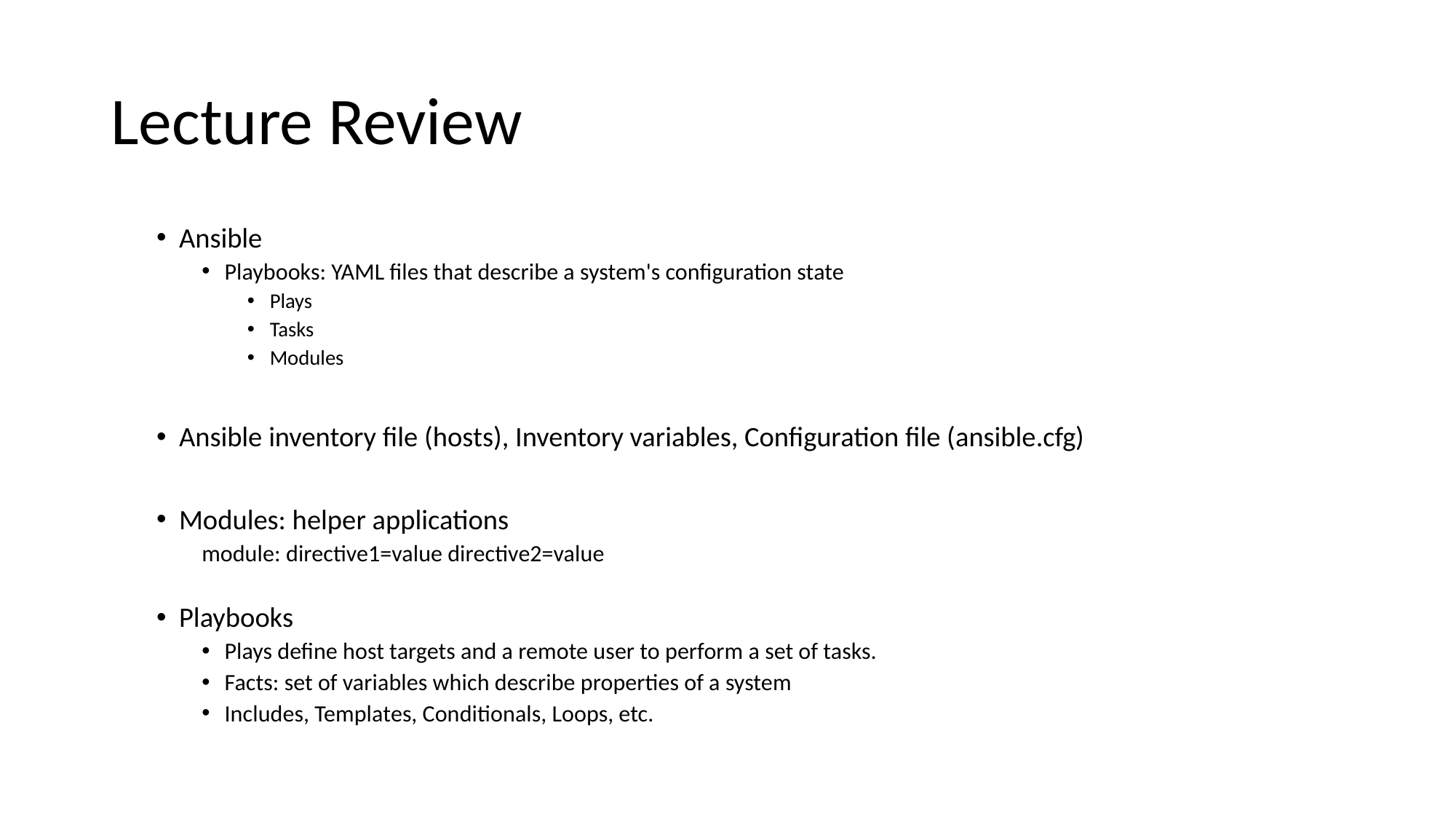

# Lecture Review
Ansible
Playbooks: YAML files that describe a system's configuration state
Plays
Tasks
Modules

Ansible inventory file (hosts), Inventory variables, Configuration file (ansible.cfg)

Modules: helper applications
module: directive1=value directive2=value

Playbooks
Plays define host targets and a remote user to perform a set of tasks.
Facts: set of variables which describe properties of a system
Includes, Templates, Conditionals, Loops, etc.